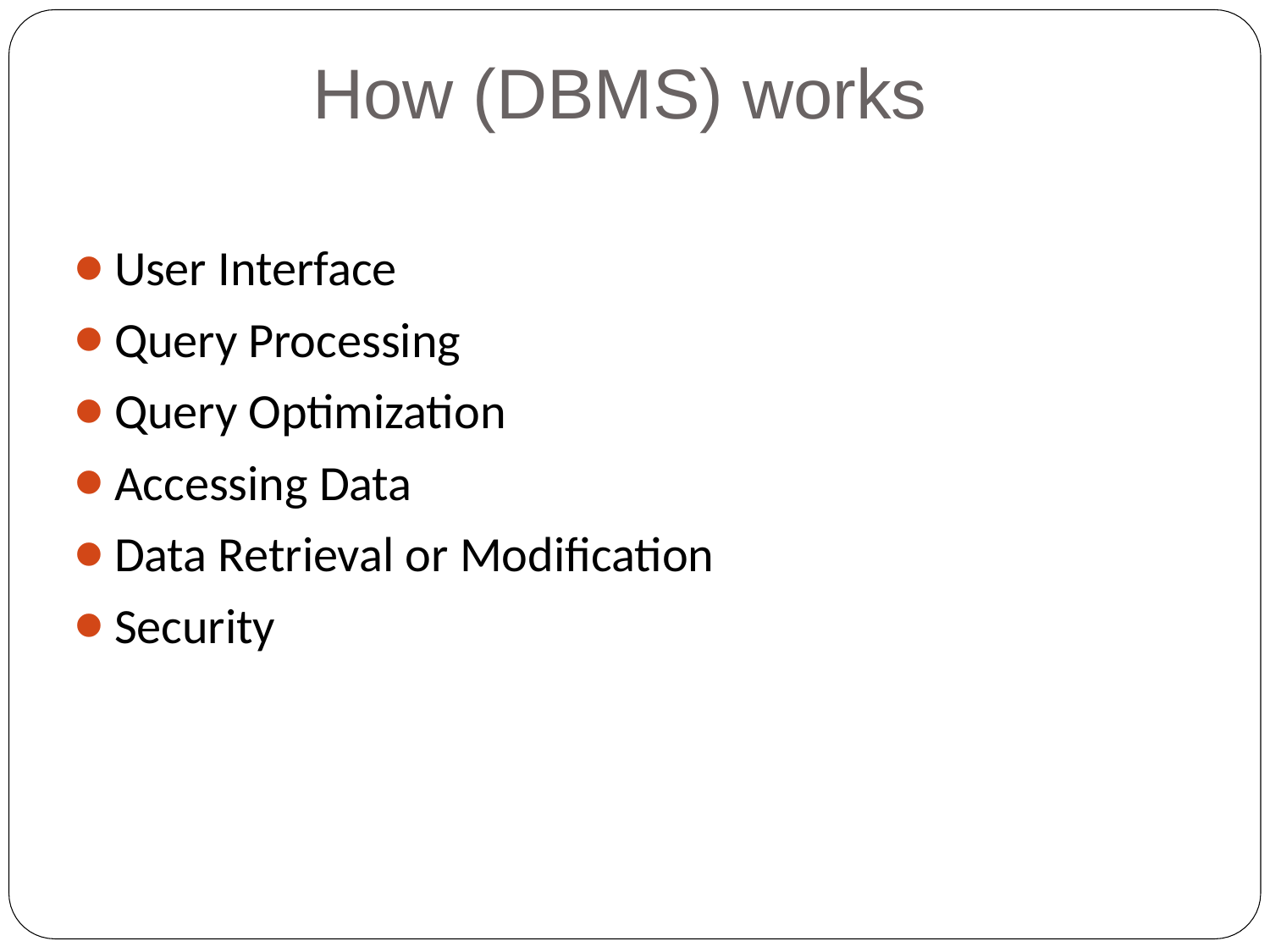

# How (DBMS) works
User Interface
Query Processing
Query Optimization
Accessing Data
Data Retrieval or Modification
Security